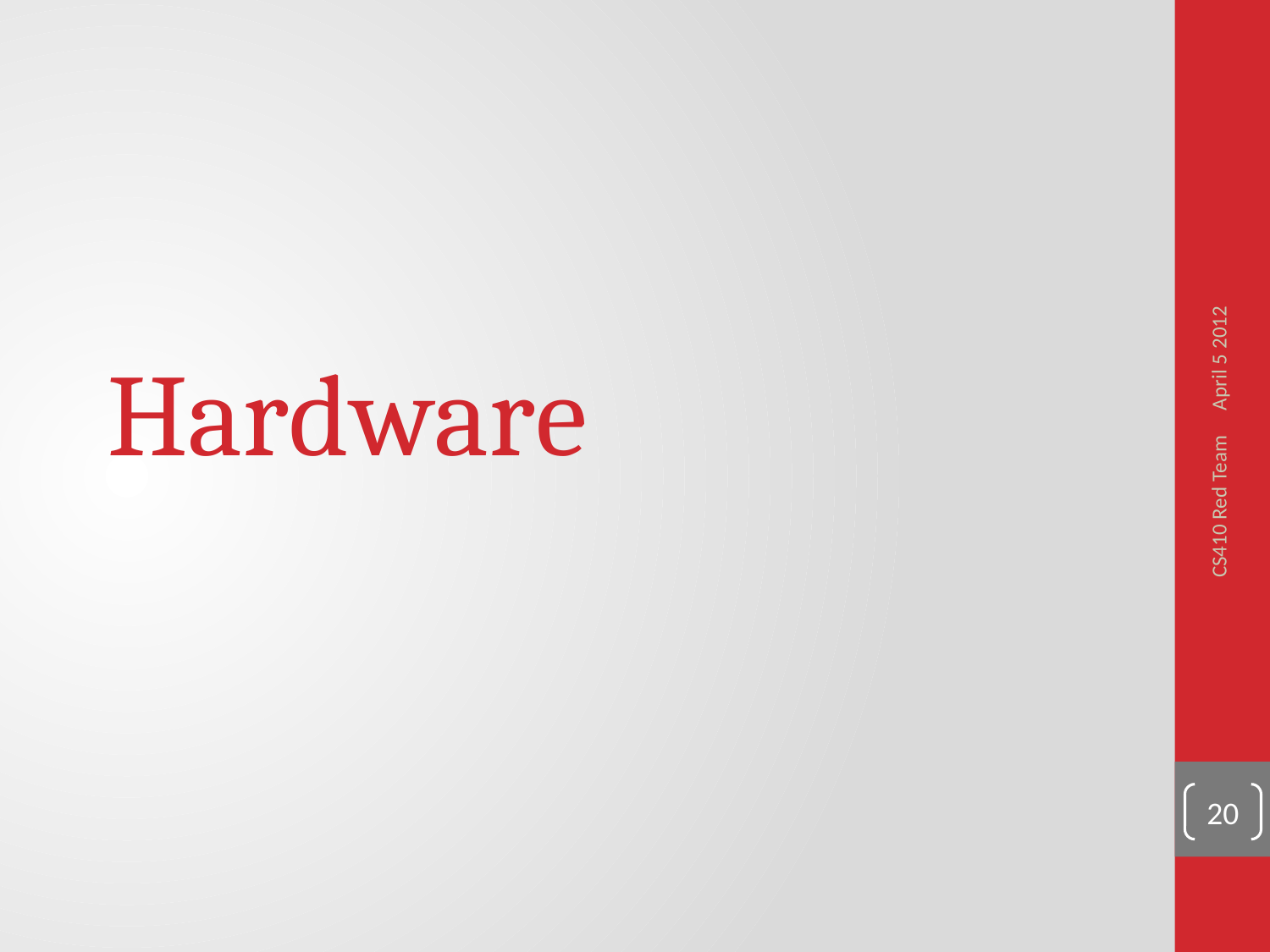

April 5 2012
# Hardware
CS410 Red Team
20